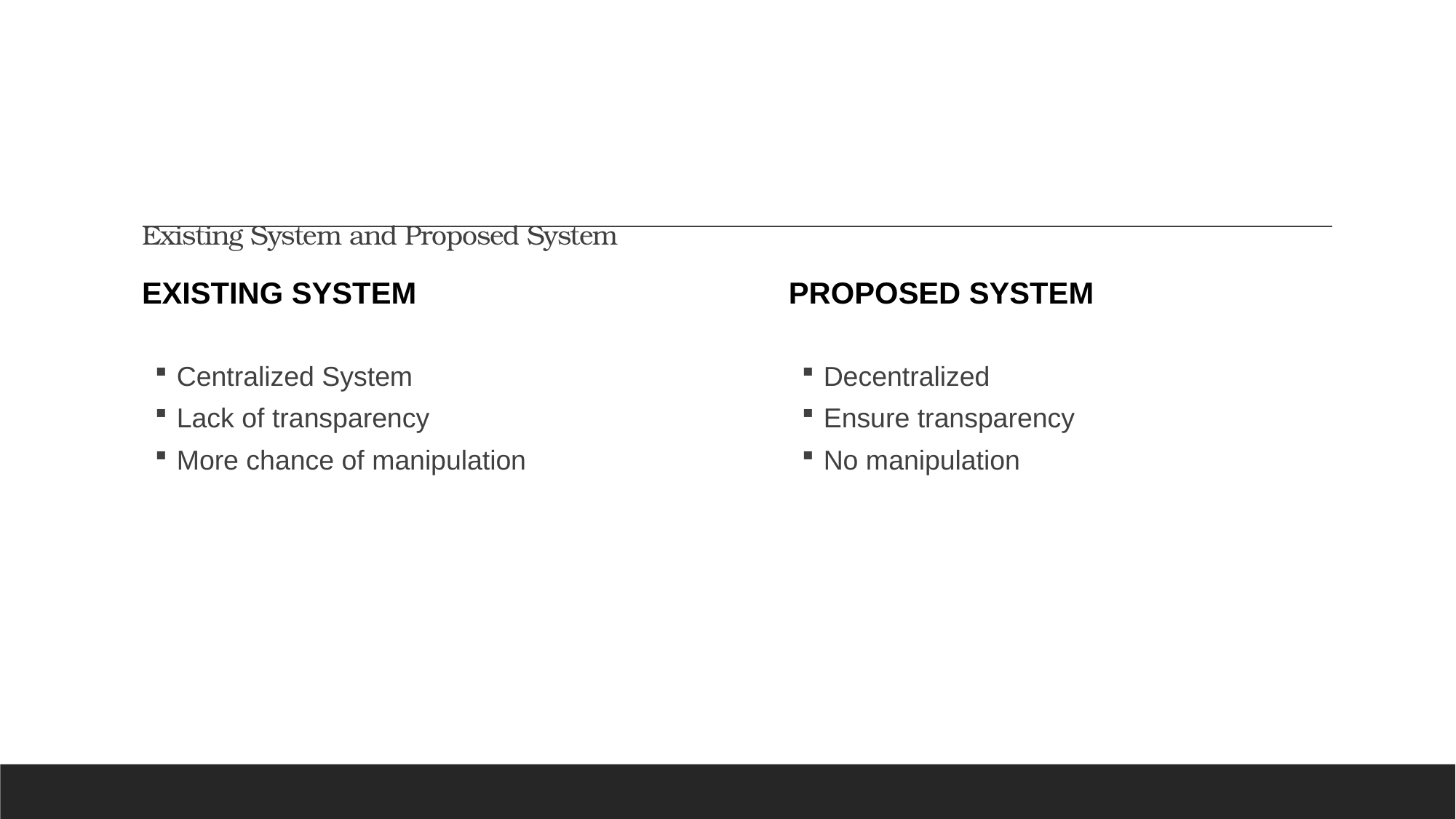

# Existing System and Proposed System
Existing System
Proposed System
Decentralized
Ensure transparency
No manipulation

Centralized System
Lack of transparency
More chance of manipulation